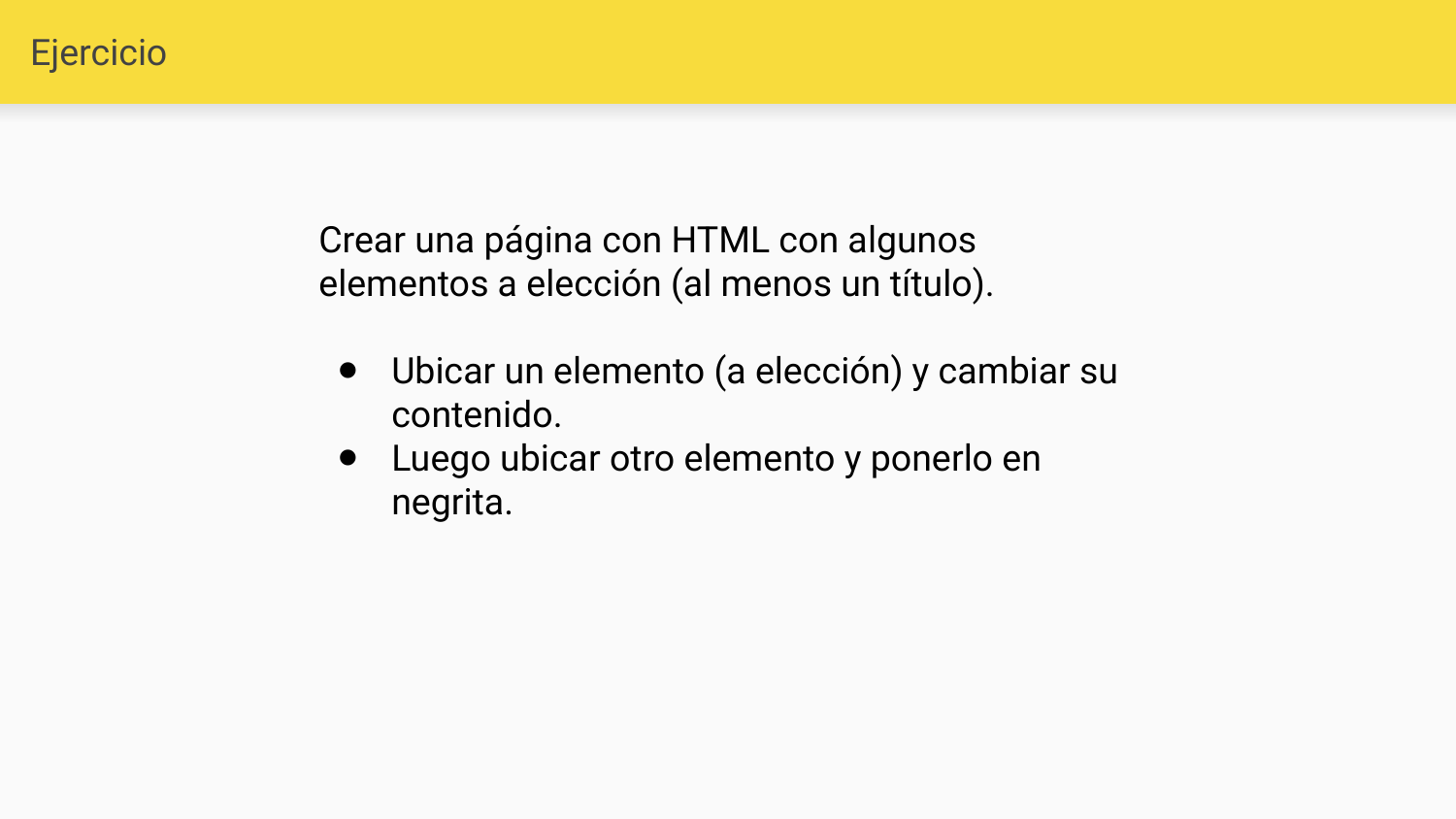

# Ejercicio
Crear una página con HTML con algunos elementos a elección (al menos un título).

Ubicar un elemento (a elección) y cambiar su contenido.
Luego ubicar otro elemento y ponerlo en negrita.